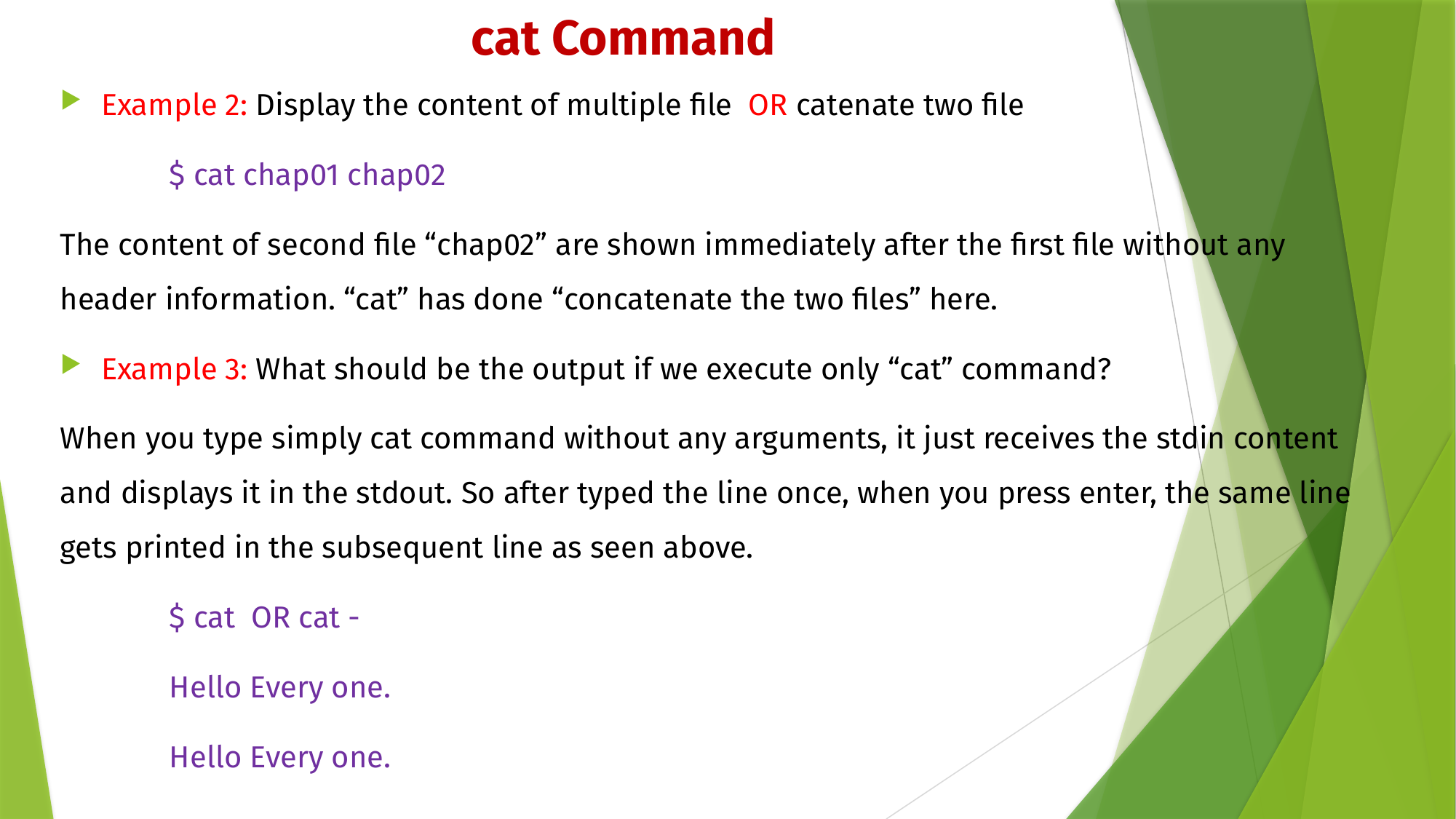

# cat Command
Example 2: Display the content of multiple file  OR catenate two file
	$ cat chap01 chap02
The content of second file “chap02” are shown immediately after the first file without any header information. “cat” has done “concatenate the two files” here.
Example 3: What should be the output if we execute only “cat” command?
When you type simply cat command without any arguments, it just receives the stdin content and displays it in the stdout. So after typed the line once, when you press enter, the same line gets printed in the subsequent line as seen above.
	$ cat  OR cat -
	Hello Every one.
	Hello Every one.